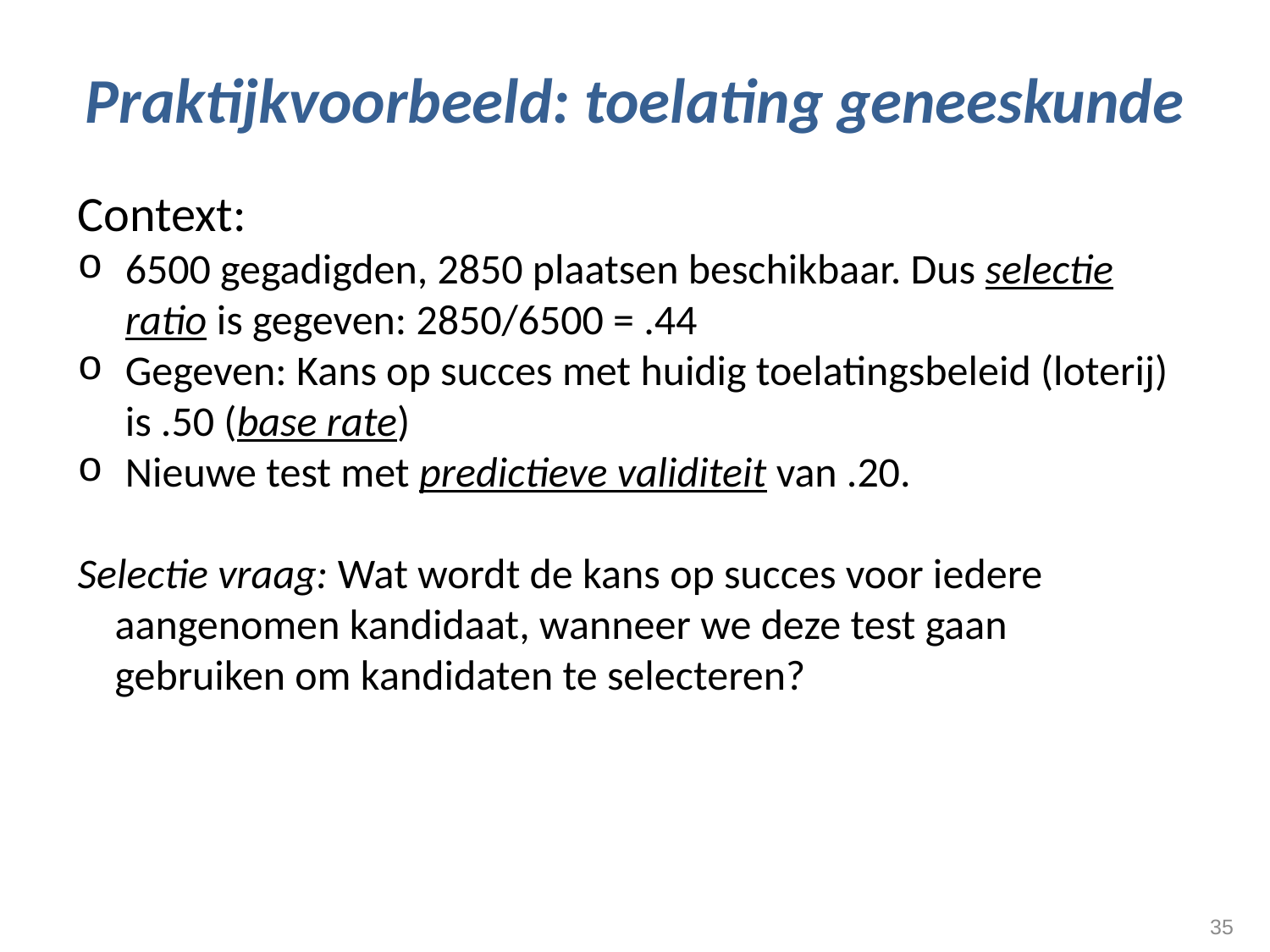

# Praktijkvoorbeeld: toelating geneeskunde
Context:
6500 gegadigden, 2850 plaatsen beschikbaar. Dus selectie ratio is gegeven: 2850/6500 = .44
Gegeven: Kans op succes met huidig toelatingsbeleid (loterij) is .50 (base rate)
Nieuwe test met predictieve validiteit van .20.

Selectie vraag: Wat wordt de kans op succes voor iedere aangenomen kandidaat, wanneer we deze test gaan gebruiken om kandidaten te selecteren?

35